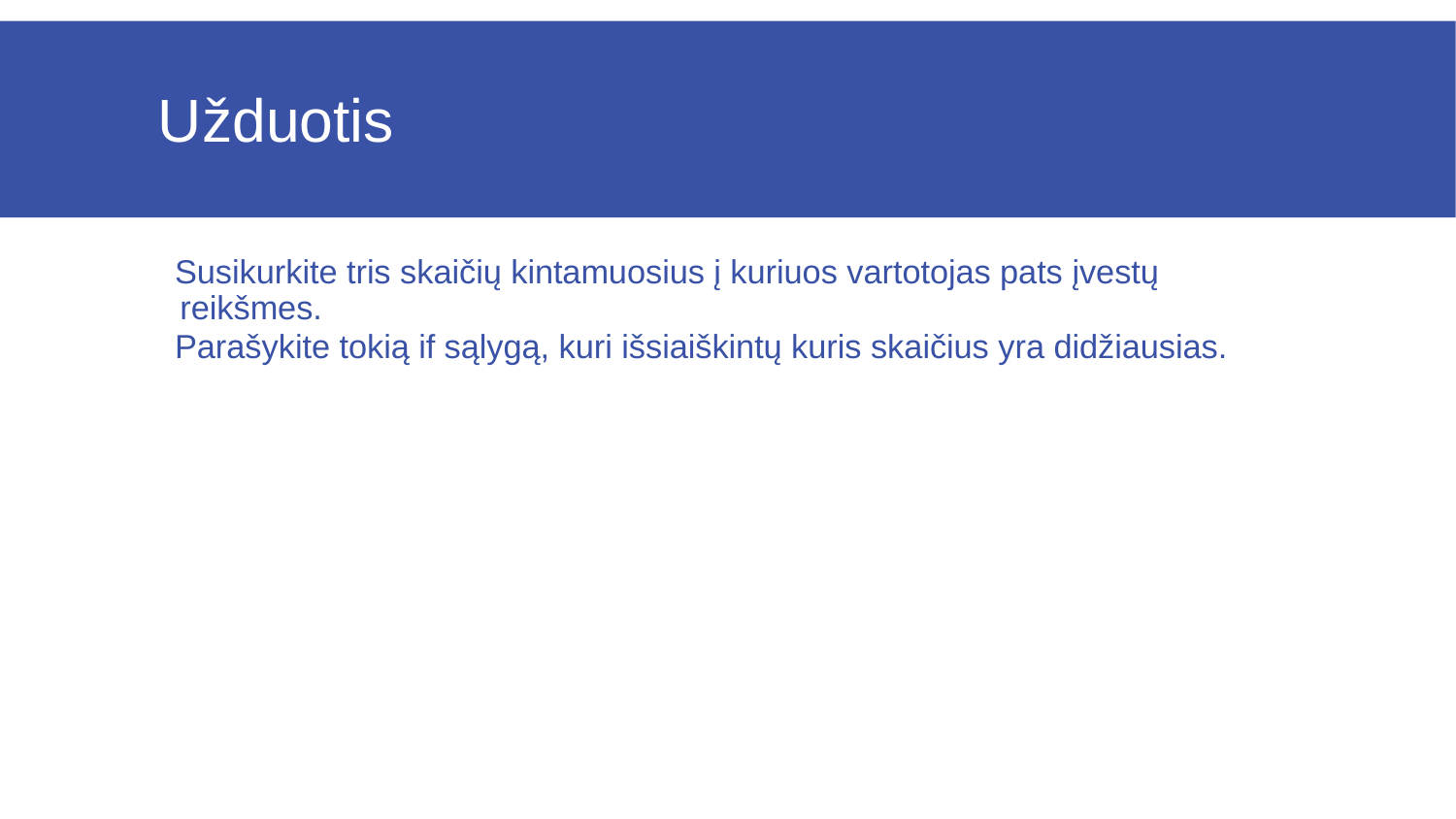

# Užduotis
Susikurkite tris skaičių kintamuosius į kuriuos vartotojas pats įvestų reikšmes.
Parašykite tokią if sąlygą, kuri išsiaiškintų kuris skaičius yra didžiausias.